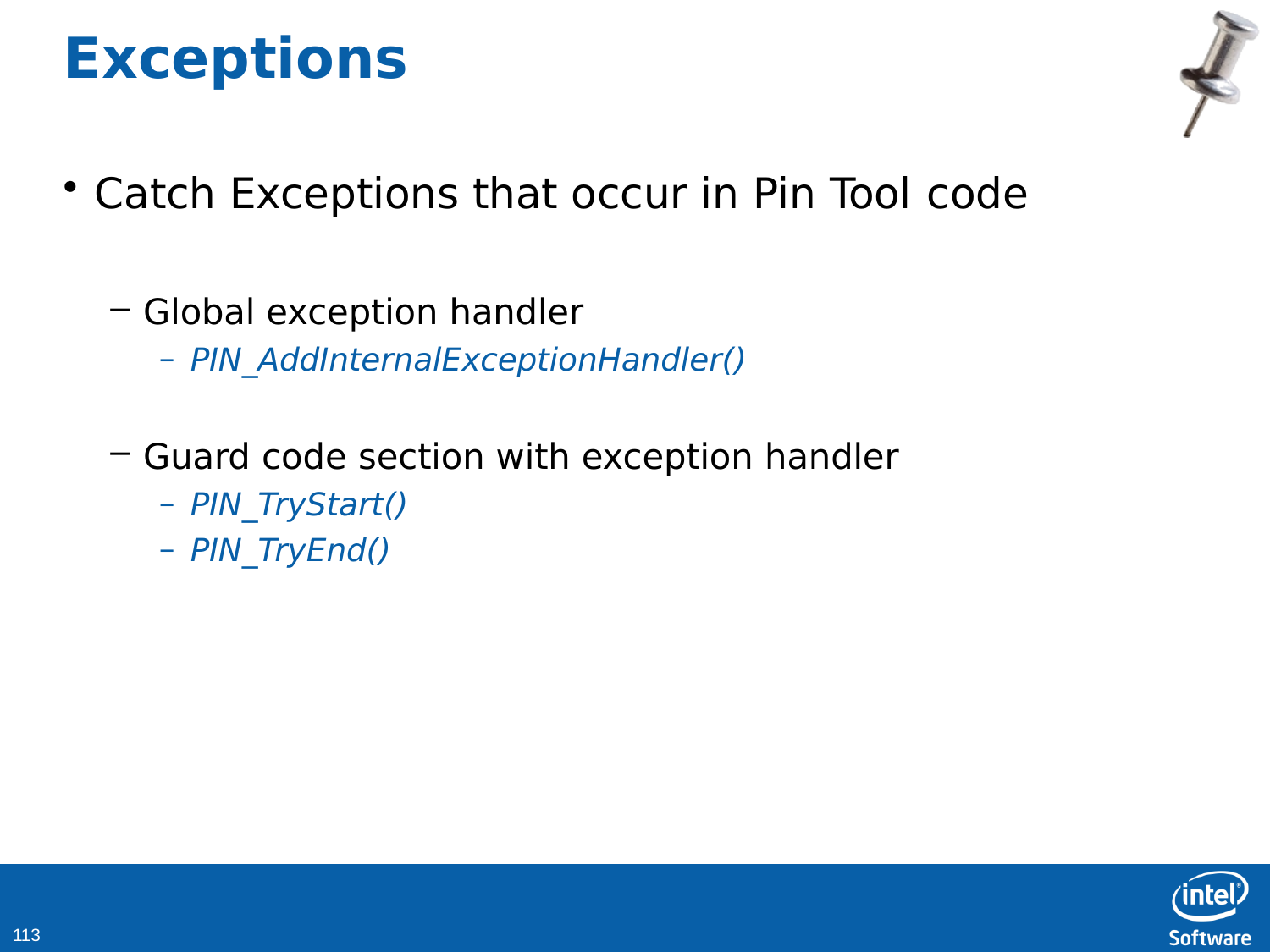

# Exceptions
Catch Exceptions that occur in Pin Tool code

Global exception handler
PIN_AddInternalExceptionHandler()

Guard code section with exception handler
PIN_TryStart()
PIN_TryEnd()
113